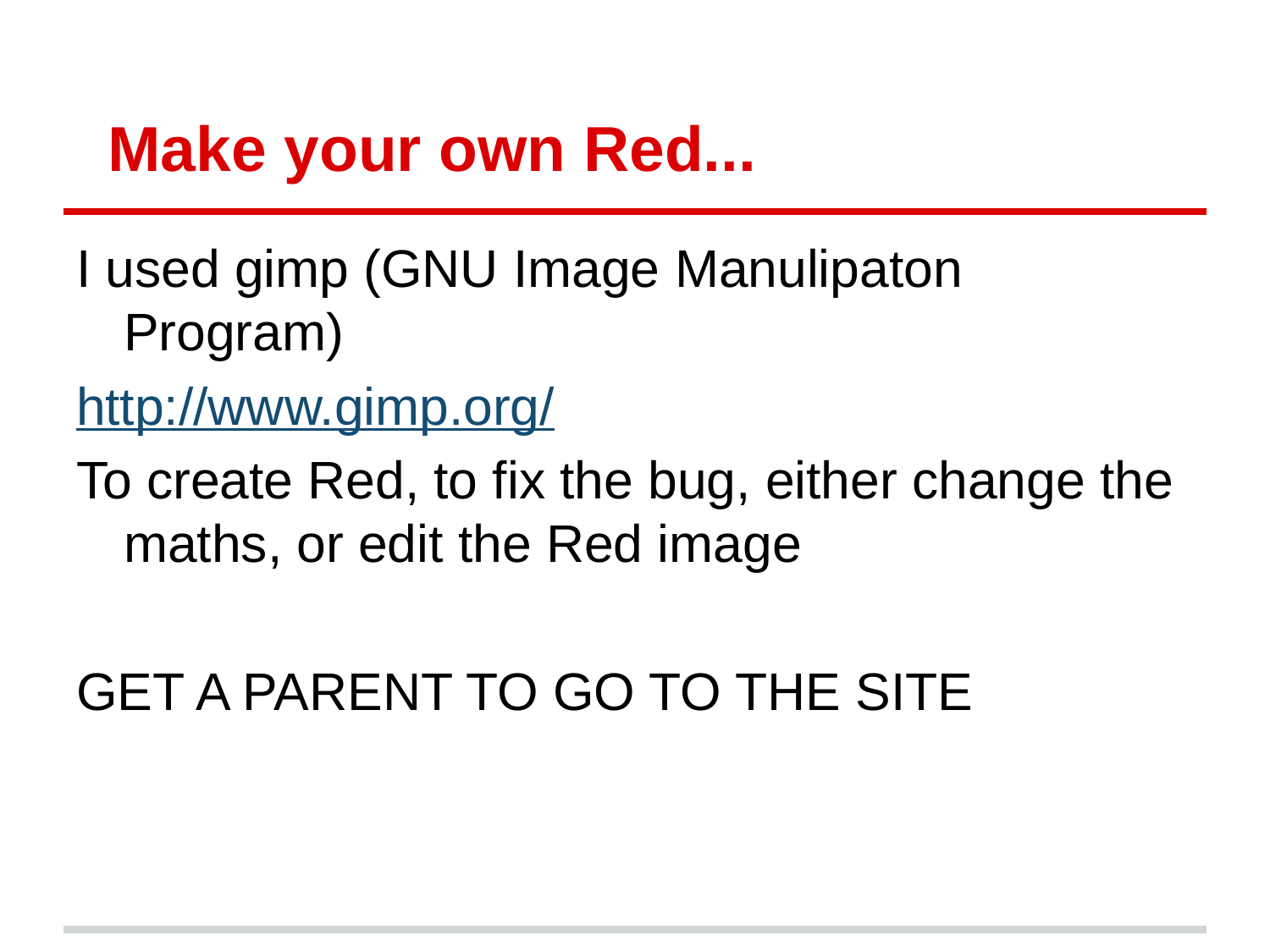

# Make your own Red...
I used gimp (GNU Image Manulipaton Program)
http://www.gimp.org/
To create Red, to fix the bug, either change the maths, or edit the Red image

GET A PARENT TO GO TO THE SITE